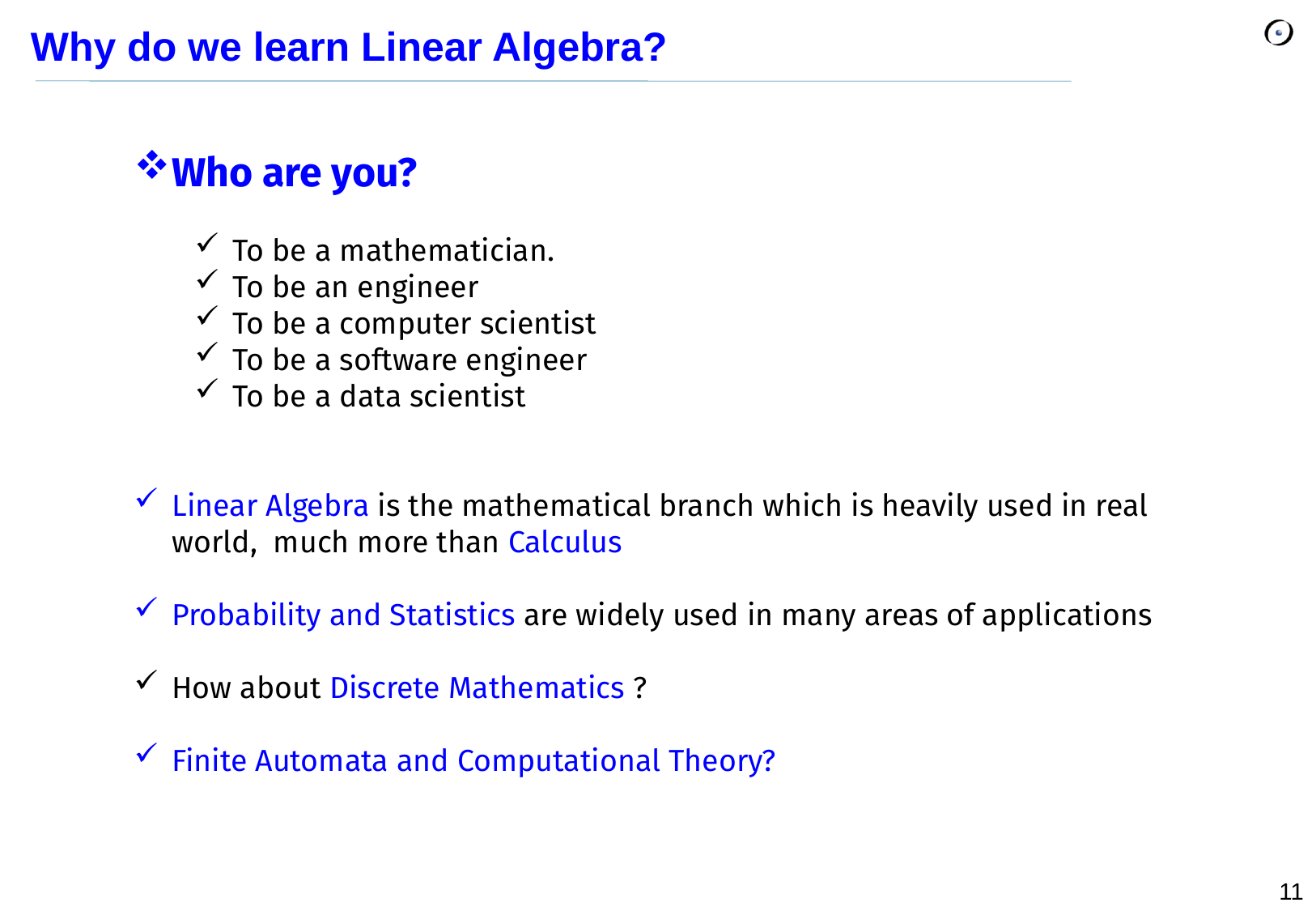

Why do we learn Linear Algebra?
Who are you?

To be a mathematician.
To be an engineer
To be a computer scientist
To be a software engineer
To be a data scientist

Linear Algebra is the mathematical branch which is heavily used in real world,  much more than Calculus

Probability and Statistics are widely used in many areas of applications

How about Discrete Mathematics ?

Finite Automata and Computational Theory?